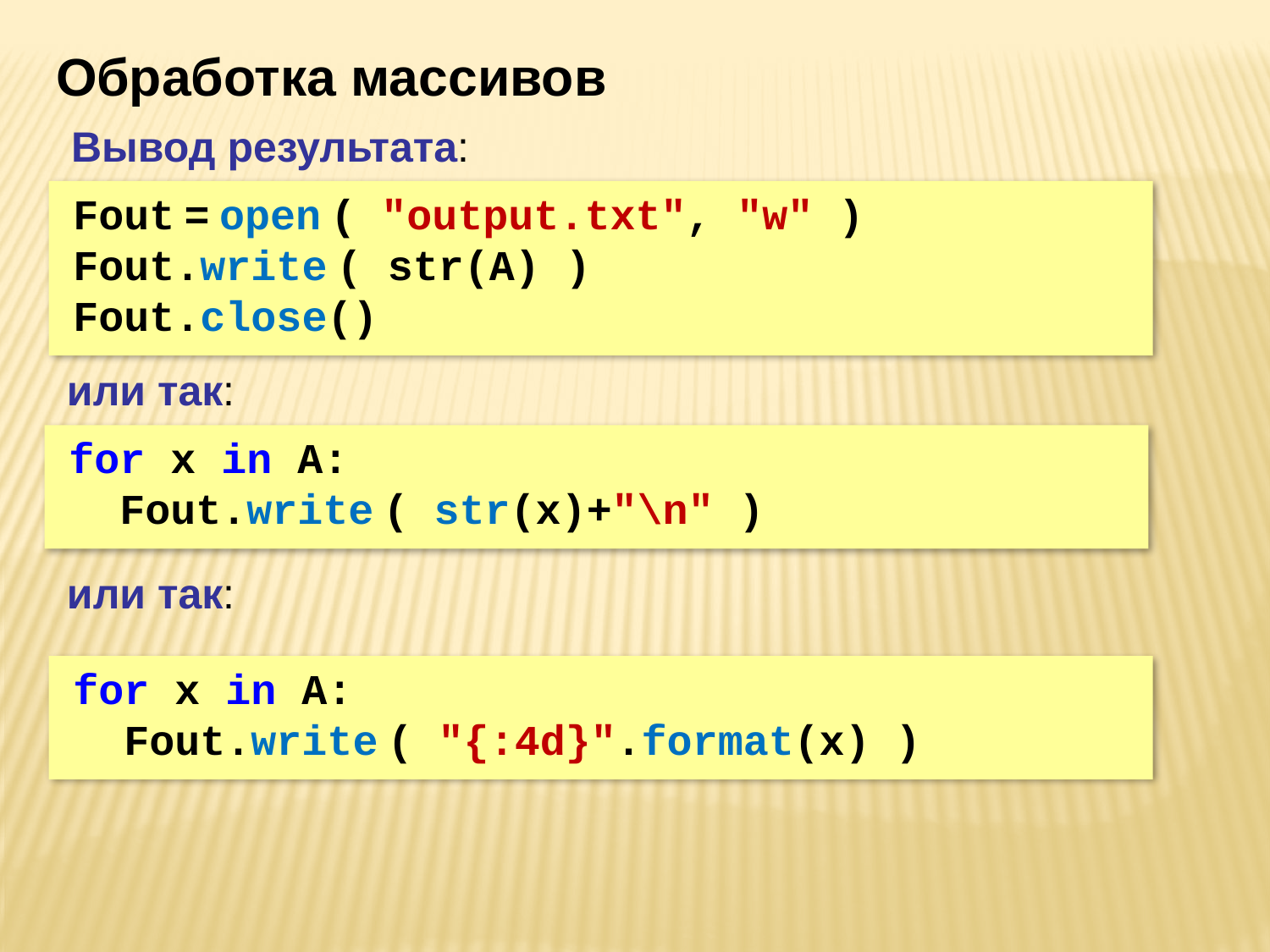

Обработка массивов
Вывод результата:
Fout = open ( "output.txt", "w" )
Fout.write ( str(A) )
Fout.close()

или так:
for x in A:
  Fout.write ( str(x)+"\n" )
или так:
for x in A:
  Fout.write ( "{:4d}".format(x) )